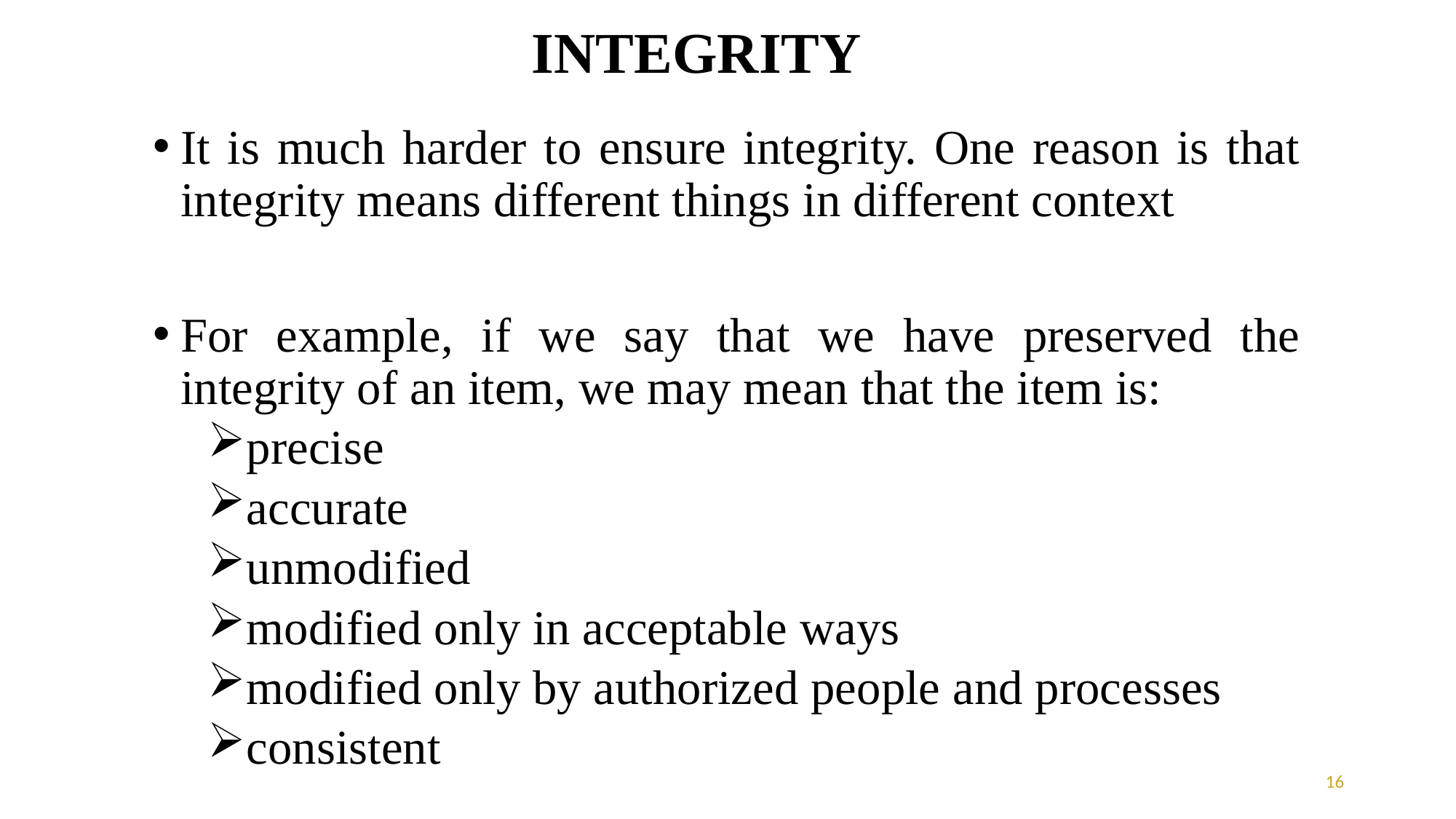

# INTEGRITY
It is much harder to ensure integrity. One reason is that integrity means different things in different context

For example, if we say that we have preserved the integrity of an item, we may mean that the item is:
precise
accurate
unmodified
modified only in acceptable ways
modified only by authorized people and processes
consistent
16